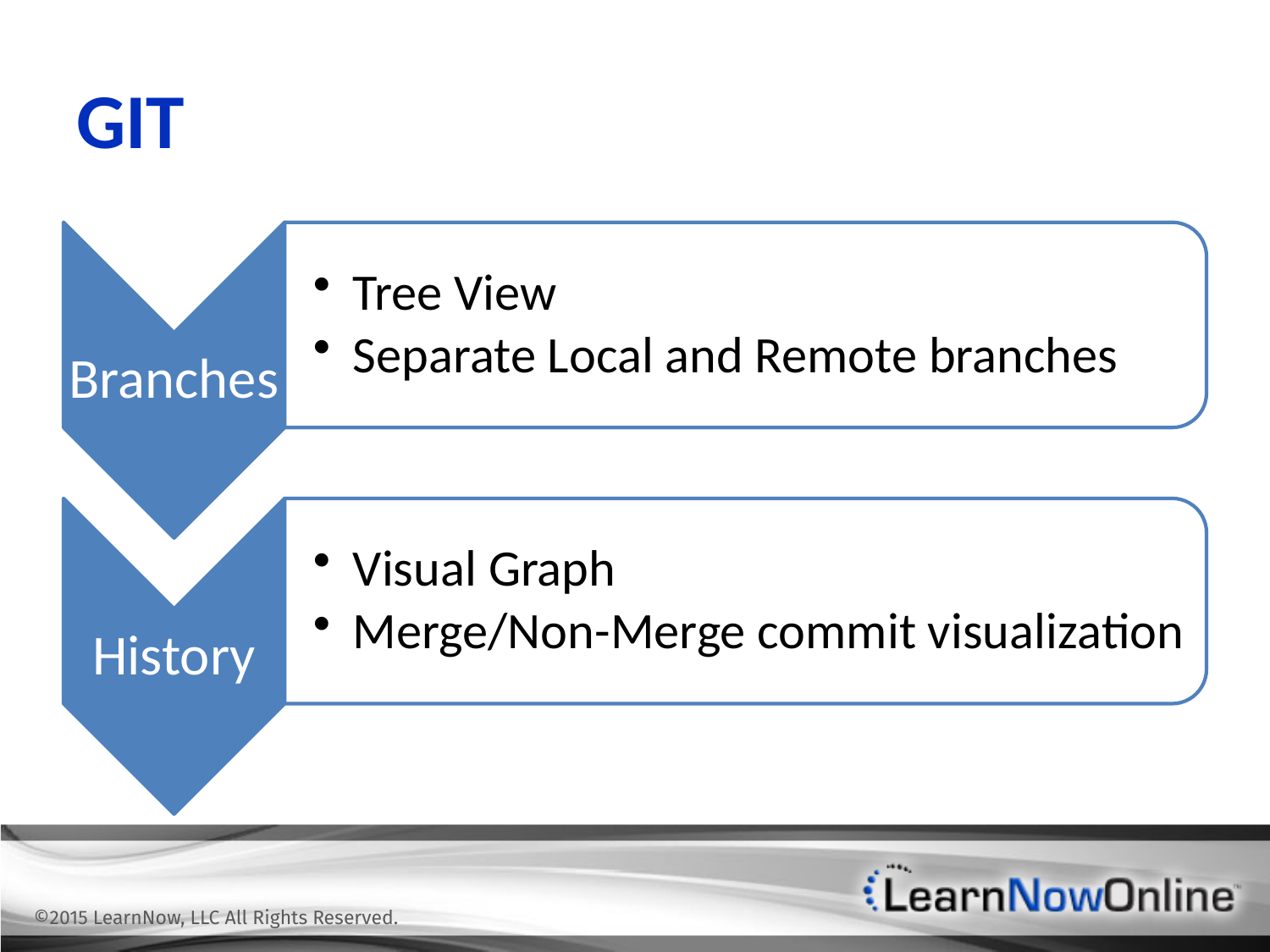

# GIT
Branches
Tree View
Separate Local and Remote branches
History
Visual Graph
Merge/Non-Merge commit visualization
©2015 LearnNow, LLC All Rights Reserved.